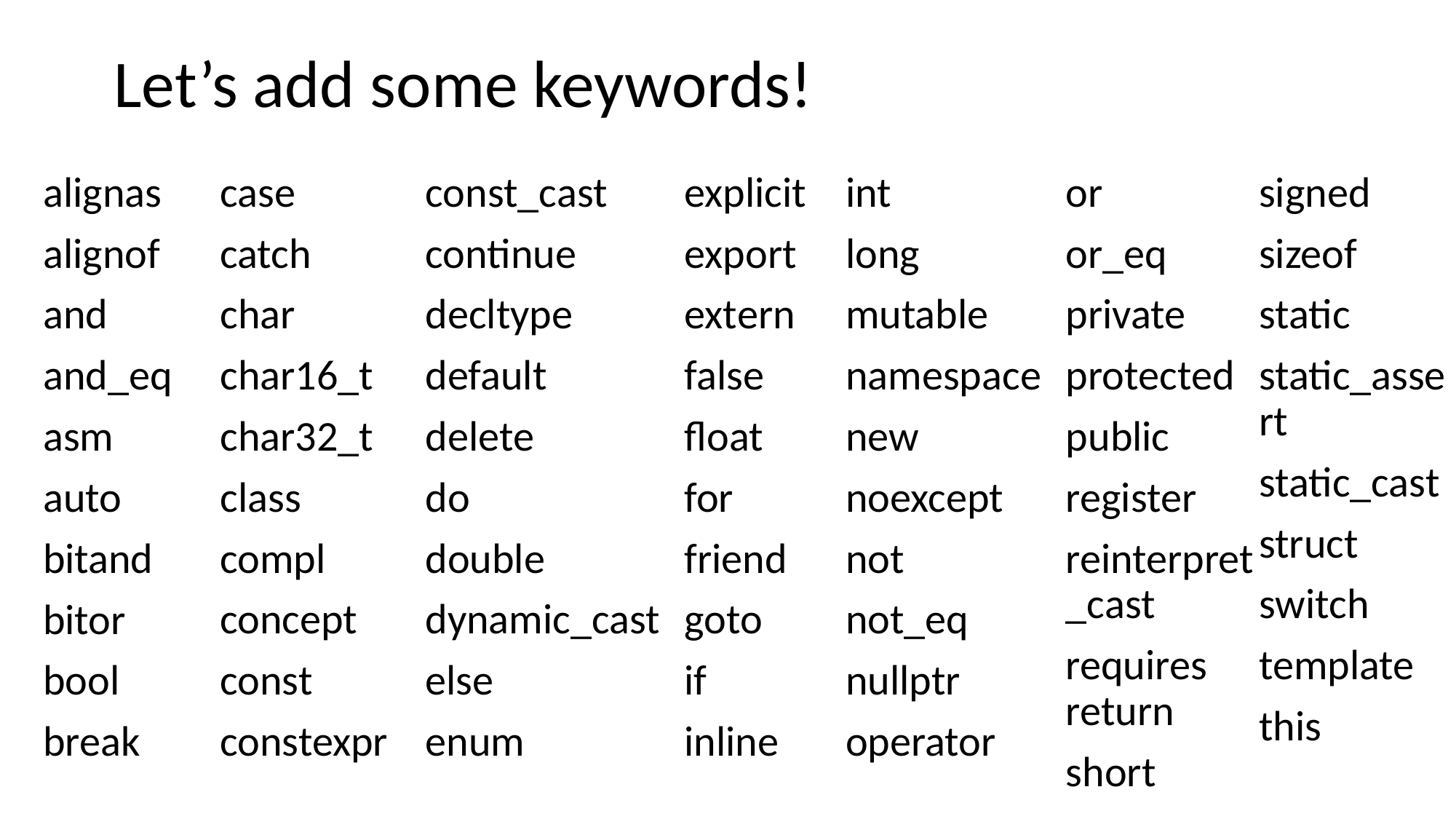

# Let’s add some keywords!
alignas
alignof
and
and_eq
asm
auto
bitand
bitor
bool
break
case
catch
char
char16_t
char32_t
class
compl
concept
const
constexpr
const_cast
continue
decltype
default
delete
do
double
dynamic_cast
else
enum
explicit
export
extern
false
float
for
friend
goto
if
inline
int
long
mutable
namespace
new
noexcept
not
not_eq
nullptr
operator
or
or_eq
private
protected
public
register
reinterpret_cast
requires return
short
signed
sizeof
static
static_assert
static_cast
struct
switch
template
this